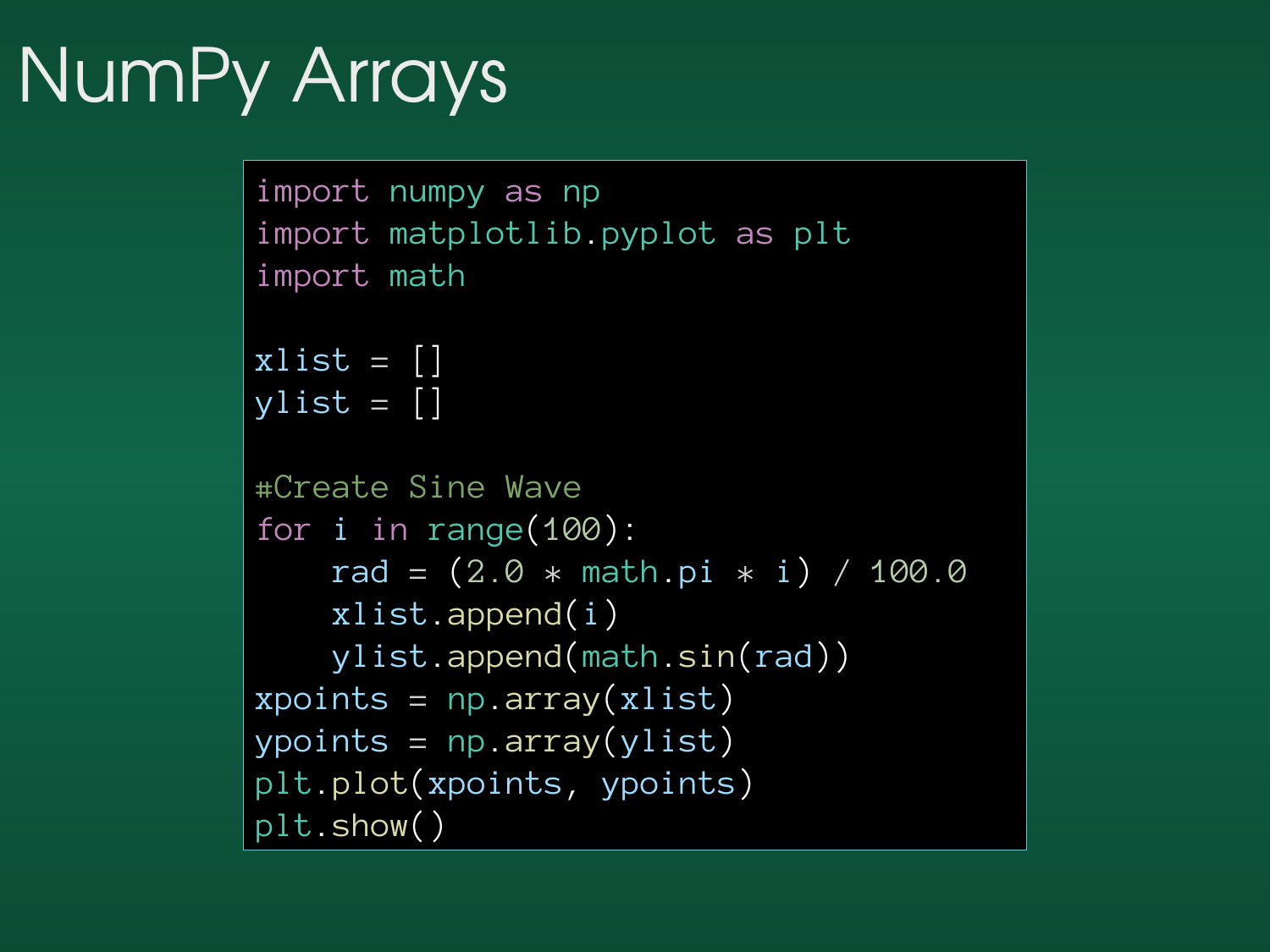

# NumPy Arrays
import numpy as np
import matplotlib.pyplot as plt
import math
xlist = []
ylist = []
#Create Sine Wave
for i in range(100):
    rad = (2.0 * math.pi * i) / 100.0
    xlist.append(i)
    ylist.append(math.sin(rad))
xpoints = np.array(xlist)
ypoints = np.array(ylist)
plt.plot(xpoints, ypoints)
plt.show()